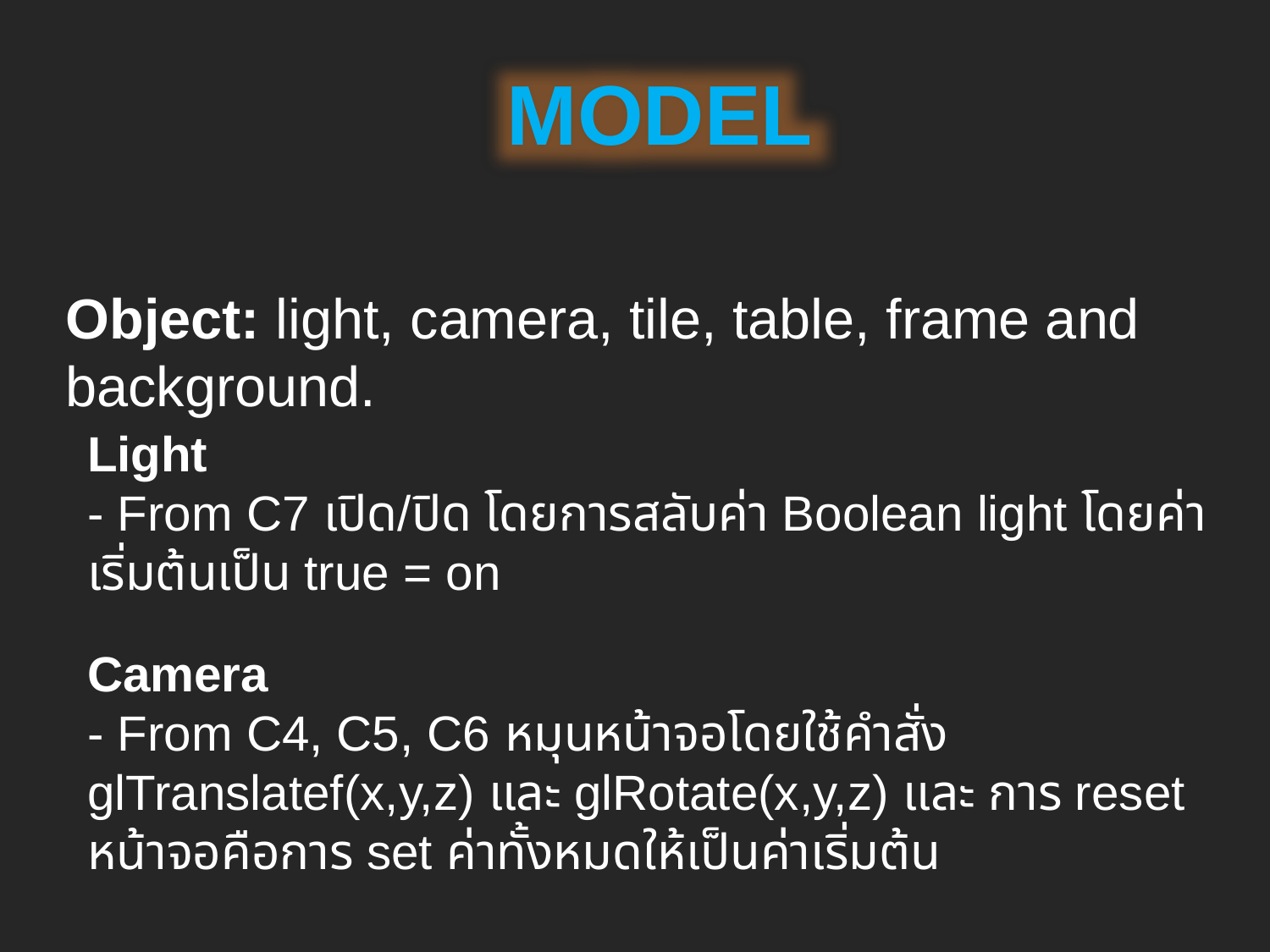

MODEL
Object: light, camera, tile, table, frame and background.
Light
- From C7 เปิด/ปิด โดยการสลับค่า Boolean light โดยค่าเริ่มต้นเป็น true = on

Camera
- From C4, C5, C6 หมุนหน้าจอโดยใช้คำสั่ง glTranslatef(x,y,z) และ glRotate(x,y,z) และ การ reset หน้าจอคือการ set ค่าทั้งหมดให้เป็นค่าเริ่มต้น